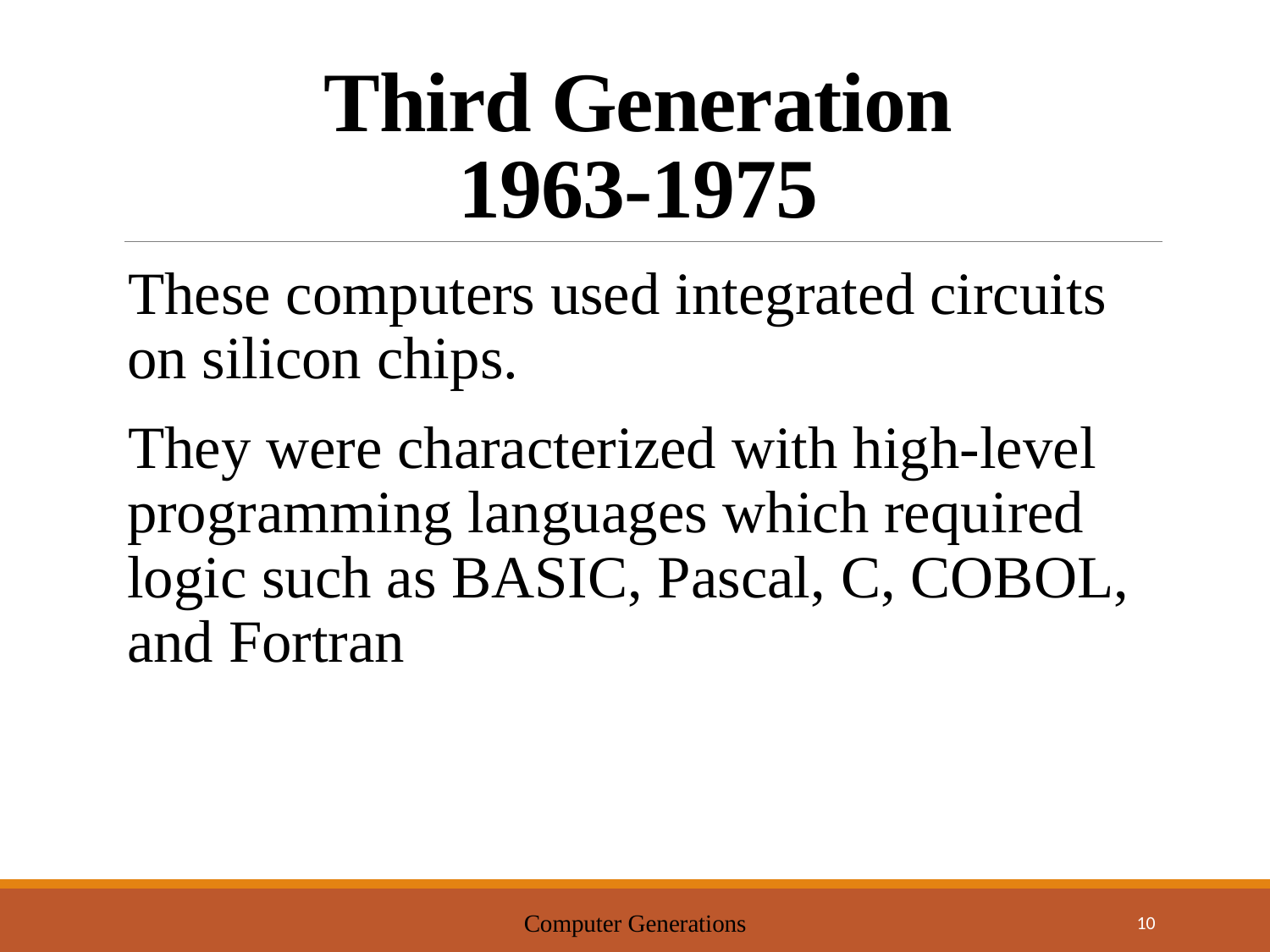

# Third Generation 1963-1975
These computers used integrated circuits on silicon chips.
They were characterized with high-level programming languages which required logic such as BASIC, Pascal, C, COBOL, and Fortran
Computer Generations
10